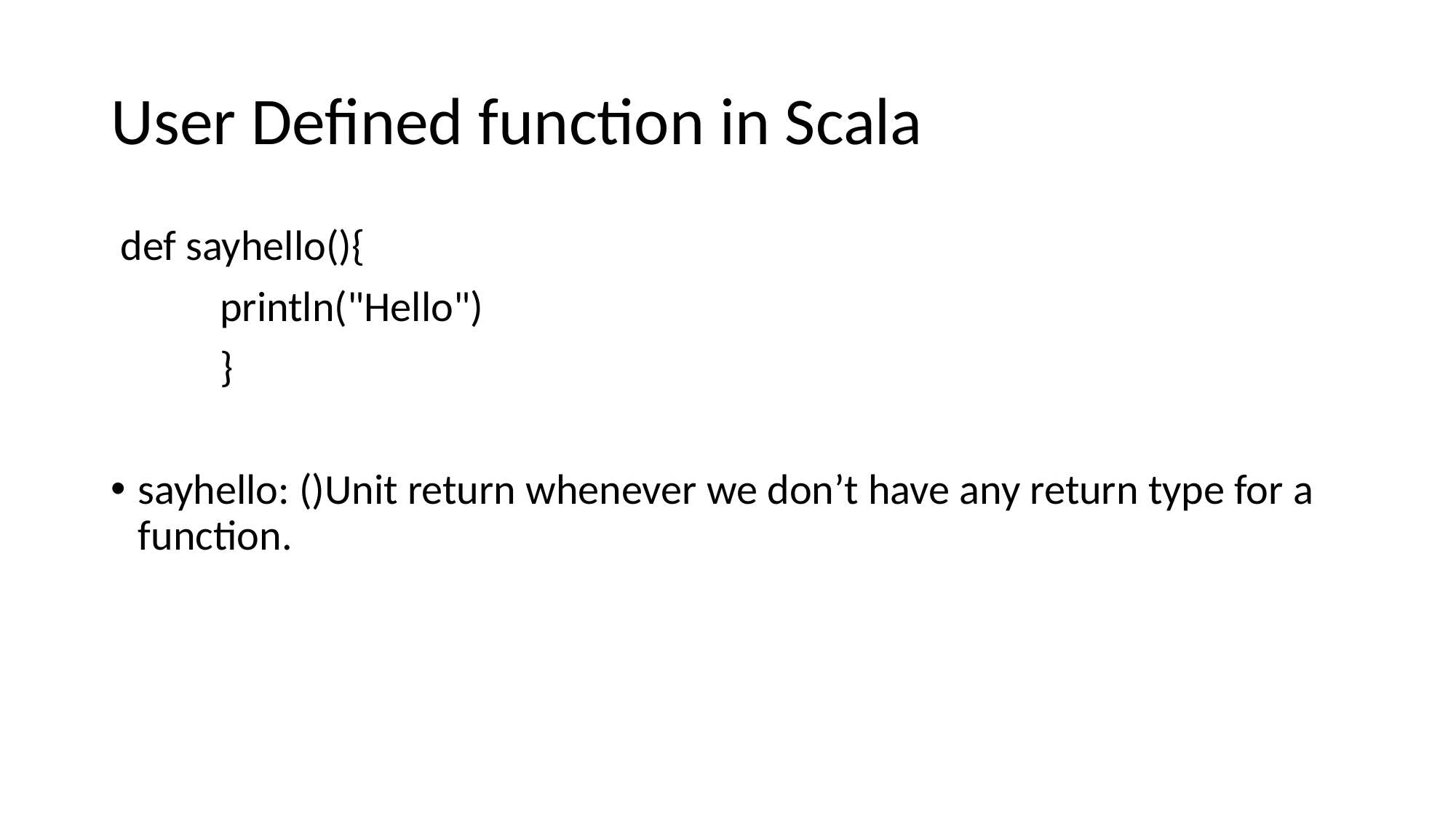

# User Defined function in Scala
 def sayhello(){
    	println("Hello")
    	}

sayhello: ()Unit return whenever we don’t have any return type for a function.